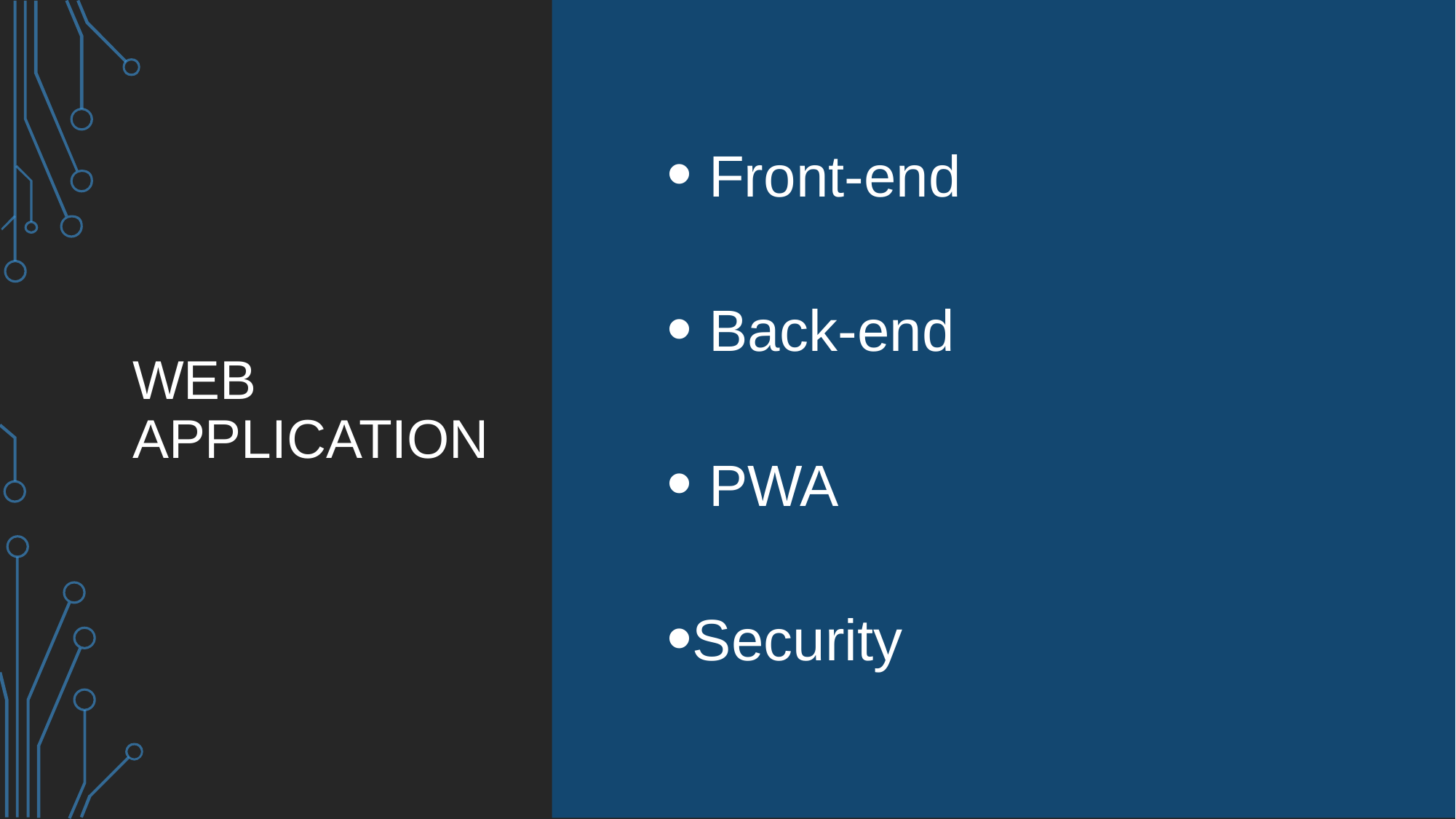

Front-end

 Back-end

 PWA

Security

# Web Application
13